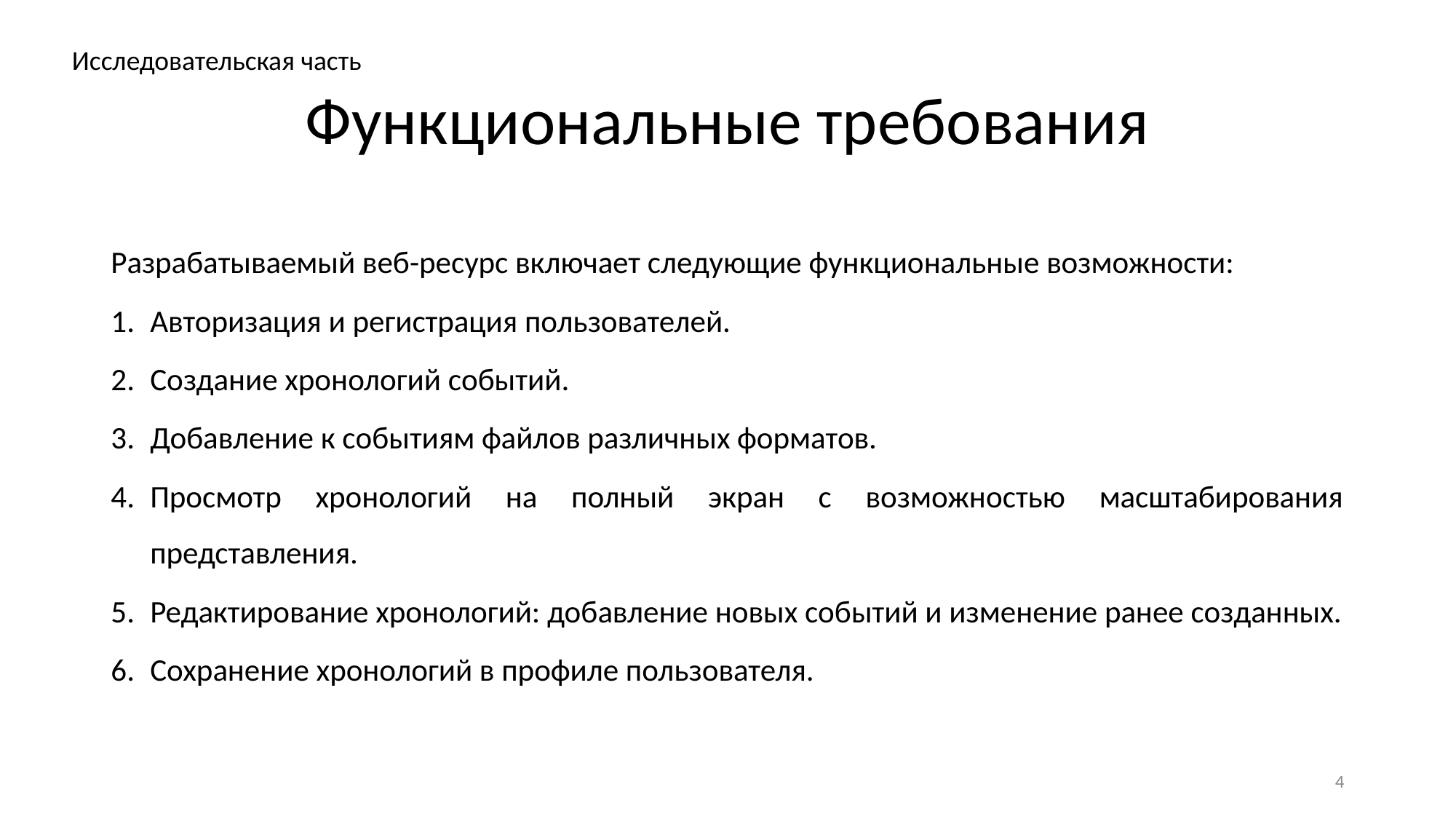

Исследовательская часть
# Функциональные требования
Разрабатываемый веб-ресурс включает следующие функциональные возможности:
Авторизация и регистрация пользователей.
Создание хронологий событий.
Добавление к событиям файлов различных форматов.
Просмотр хронологий на полный экран с возможностью масштабирования представления.
Редактирование хронологий: добавление новых событий и изменение ранее созданных.
Сохранение хронологий в профиле пользователя.

4